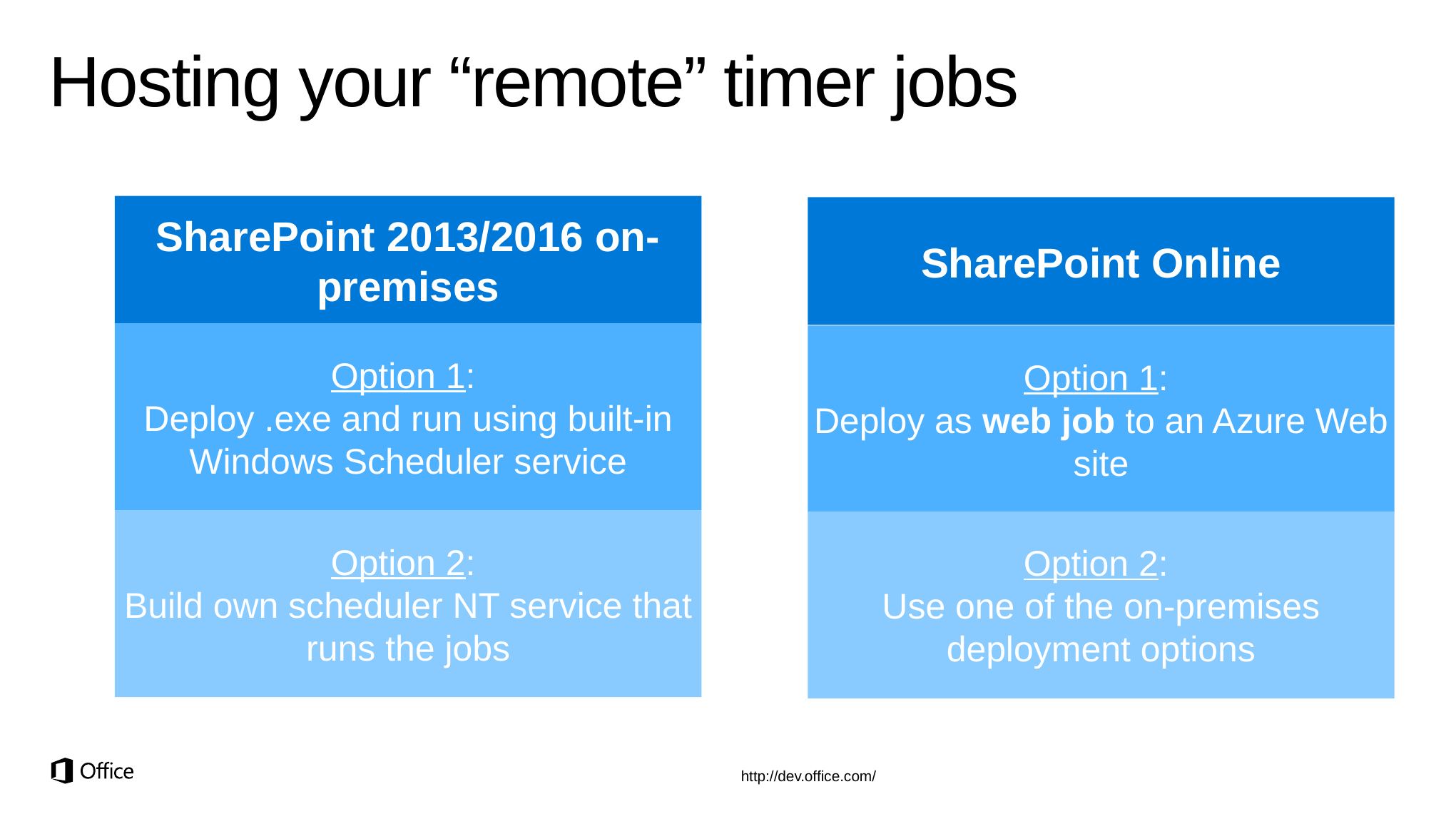

# Hosting your “remote” timer jobs
SharePoint 2013/2016 on-premises
SharePoint Online
Option 1:
Deploy .exe and run using built-in Windows Scheduler service
Option 1:
Deploy as web job to an Azure Web site
Option 2:
Build own scheduler NT service that runs the jobs
Option 2:
Use one of the on-premises deployment options